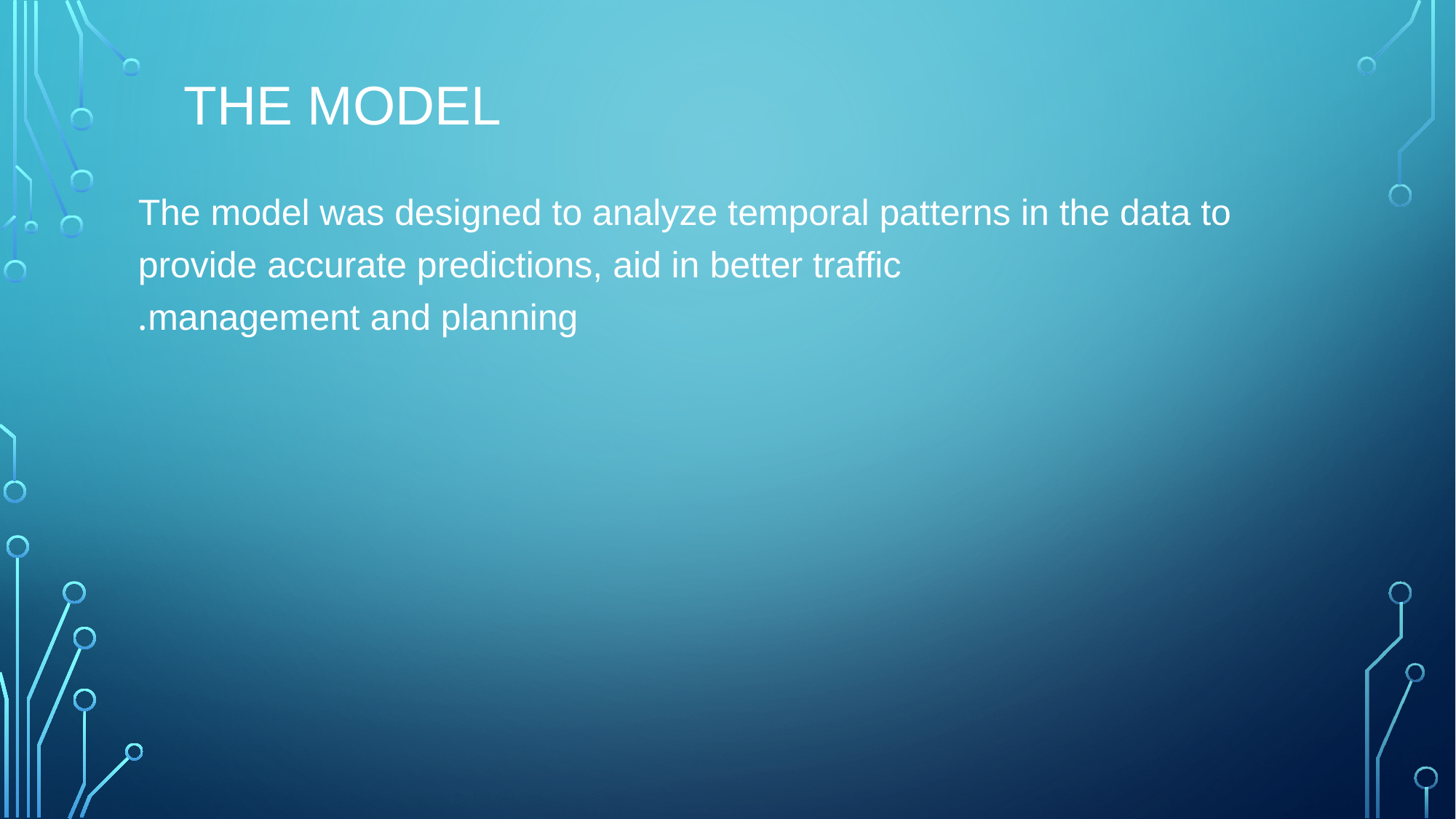

# The model
The model was designed to analyze temporal patterns in the data to provide accurate predictions, aid in better traffic management and planning.